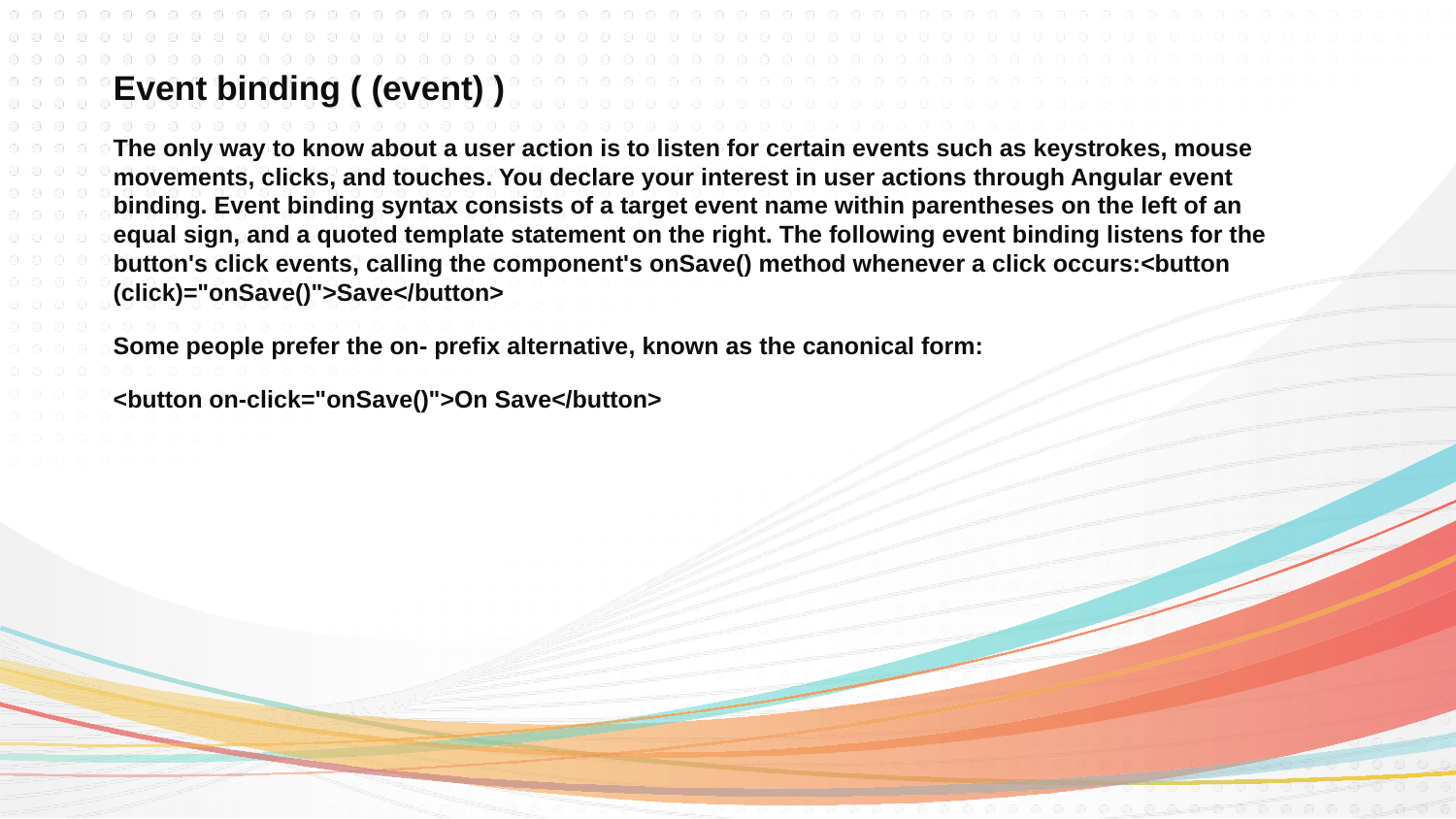

Event binding ( (event) )
The only way to know about a user action is to listen for certain events such as keystrokes, mouse movements, clicks, and touches. You declare your interest in user actions through Angular event binding. Event binding syntax consists of a target event name within parentheses on the left of an equal sign, and a quoted template statement on the right. The following event binding listens for the button's click events, calling the component's onSave() method whenever a click occurs:<button (click)="onSave()">Save</button>
Some people prefer the on- prefix alternative, known as the canonical form:
<button on-click="onSave()">On Save</button>